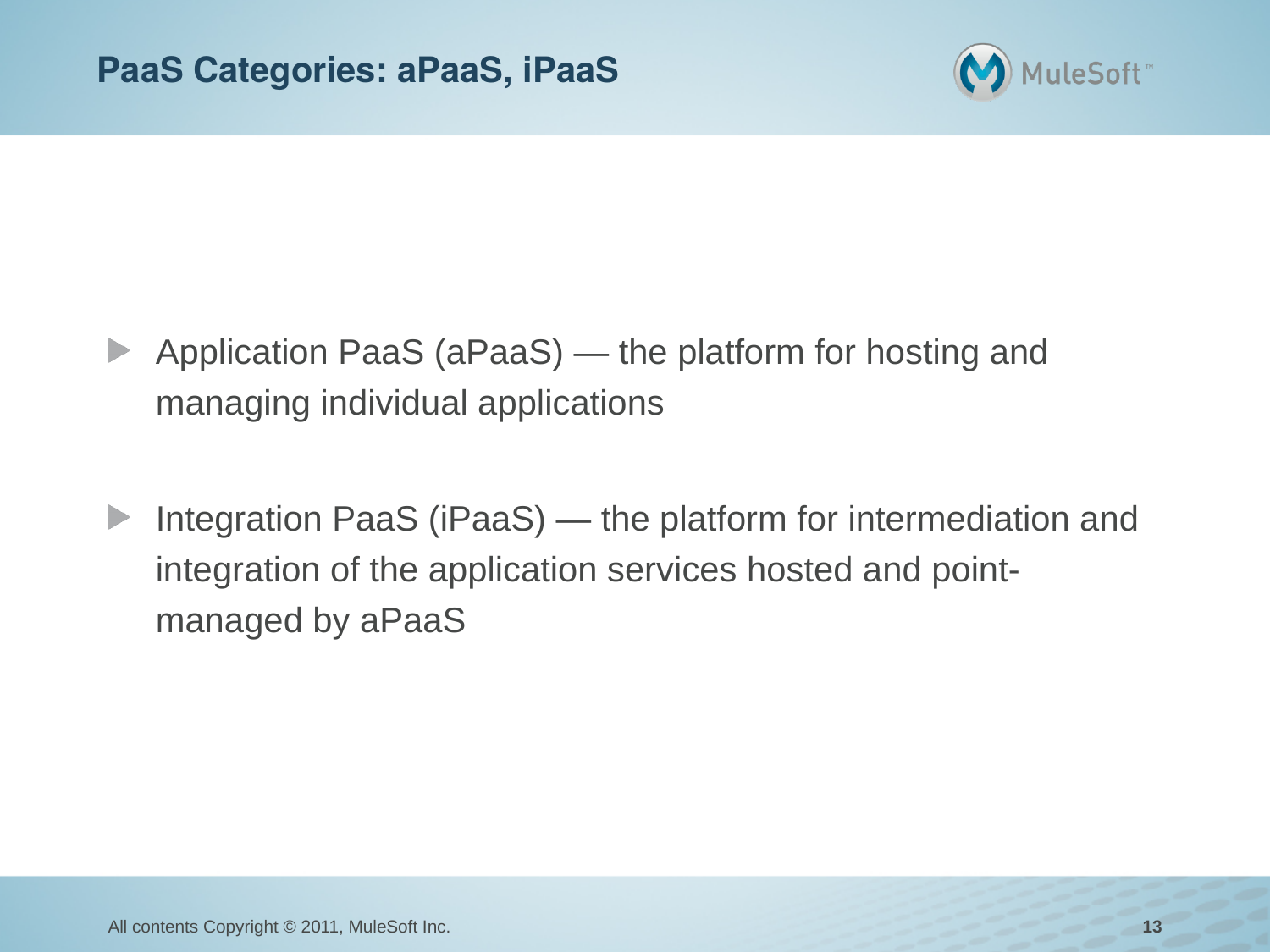

# PaaS Categories: aPaaS, iPaaS
Application PaaS (aPaaS) — the platform for hosting and managing individual applications

Integration PaaS (iPaaS) — the platform for intermediation and integration of the application services hosted and point-managed by aPaaS

All contents Copyright © 2011, MuleSoft Inc.
13